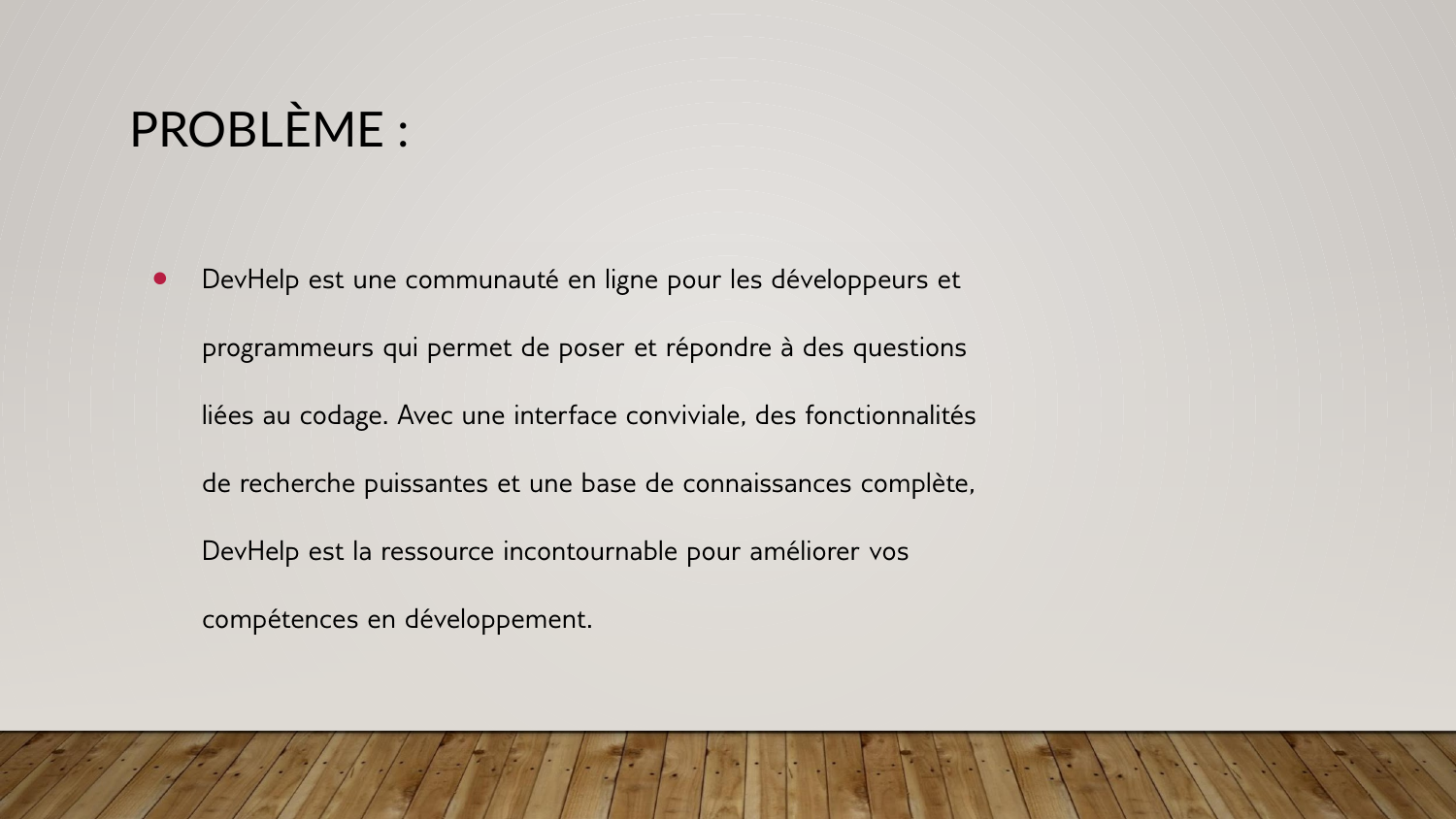

# PROBLÈME :
DevHelp est une communauté en ligne pour les développeurs et programmeurs qui permet de poser et répondre à des questions liées au codage. Avec une interface conviviale, des fonctionnalités de recherche puissantes et une base de connaissances complète, DevHelp est la ressource incontournable pour améliorer vos compétences en développement.